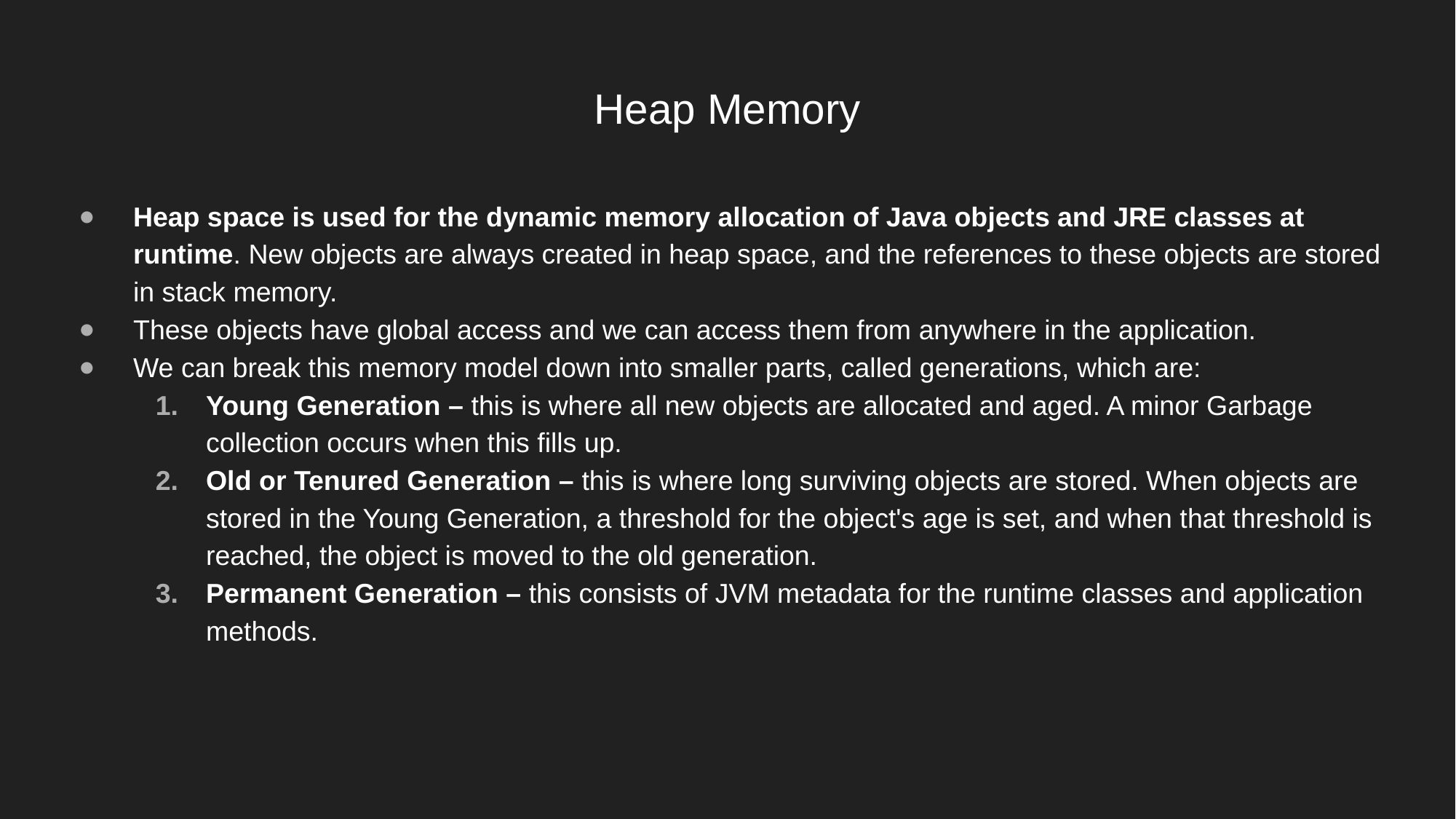

# Heap Memory
Heap space is used for the dynamic memory allocation of Java objects and JRE classes at runtime. New objects are always created in heap space, and the references to these objects are stored in stack memory.
These objects have global access and we can access them from anywhere in the application.
We can break this memory model down into smaller parts, called generations, which are:
Young Generation – this is where all new objects are allocated and aged. A minor Garbage collection occurs when this fills up.
Old or Tenured Generation – this is where long surviving objects are stored. When objects are stored in the Young Generation, a threshold for the object's age is set, and when that threshold is reached, the object is moved to the old generation.
Permanent Generation – this consists of JVM metadata for the runtime classes and application methods.